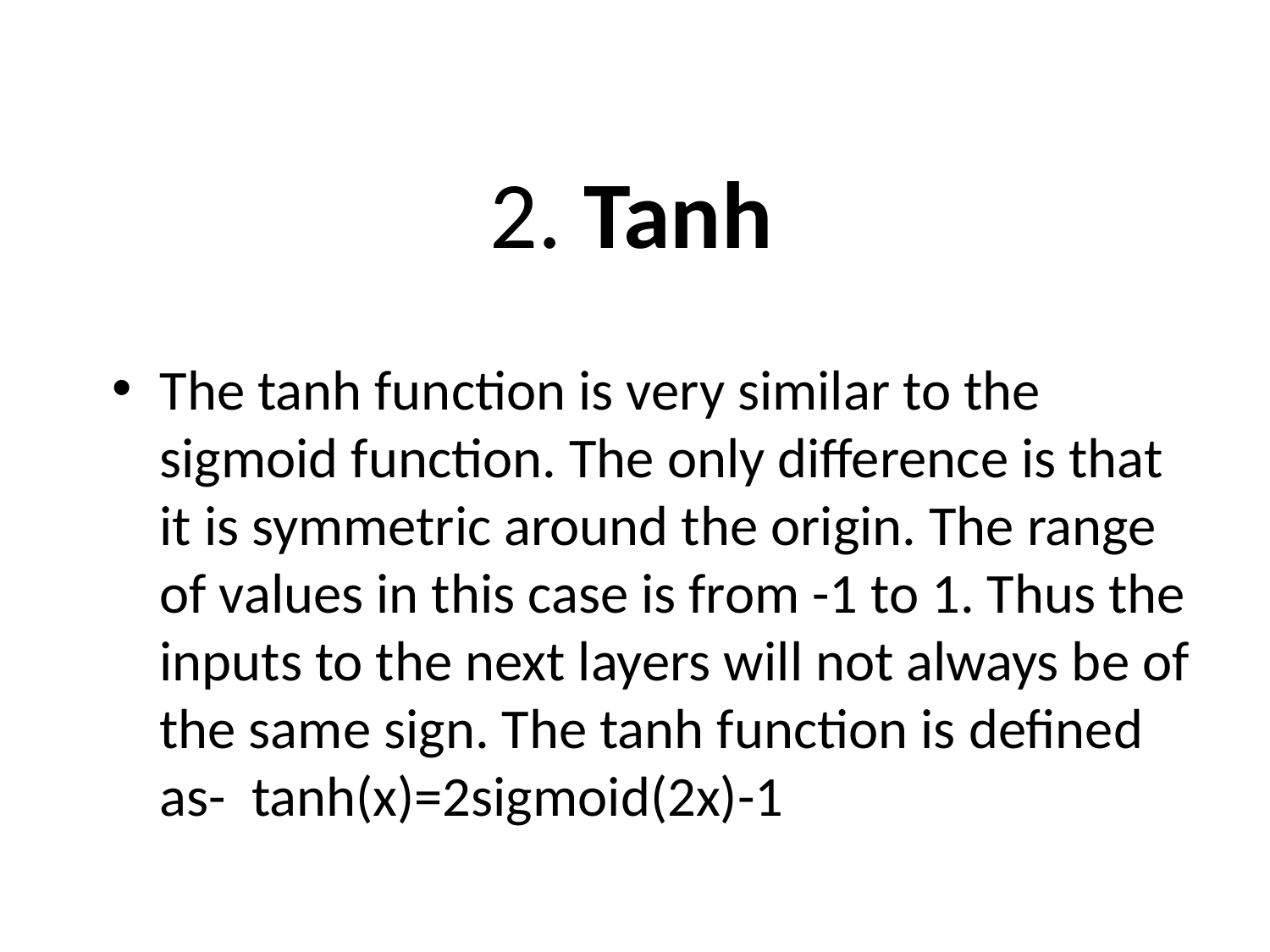

# 2. Tanh
The tanh function is very similar to the sigmoid function. The only difference is that it is symmetric around the origin. The range of values in this case is from -1 to 1. Thus the inputs to the next layers will not always be of the same sign. The tanh function is defined as-  tanh(x)=2sigmoid(2x)-1